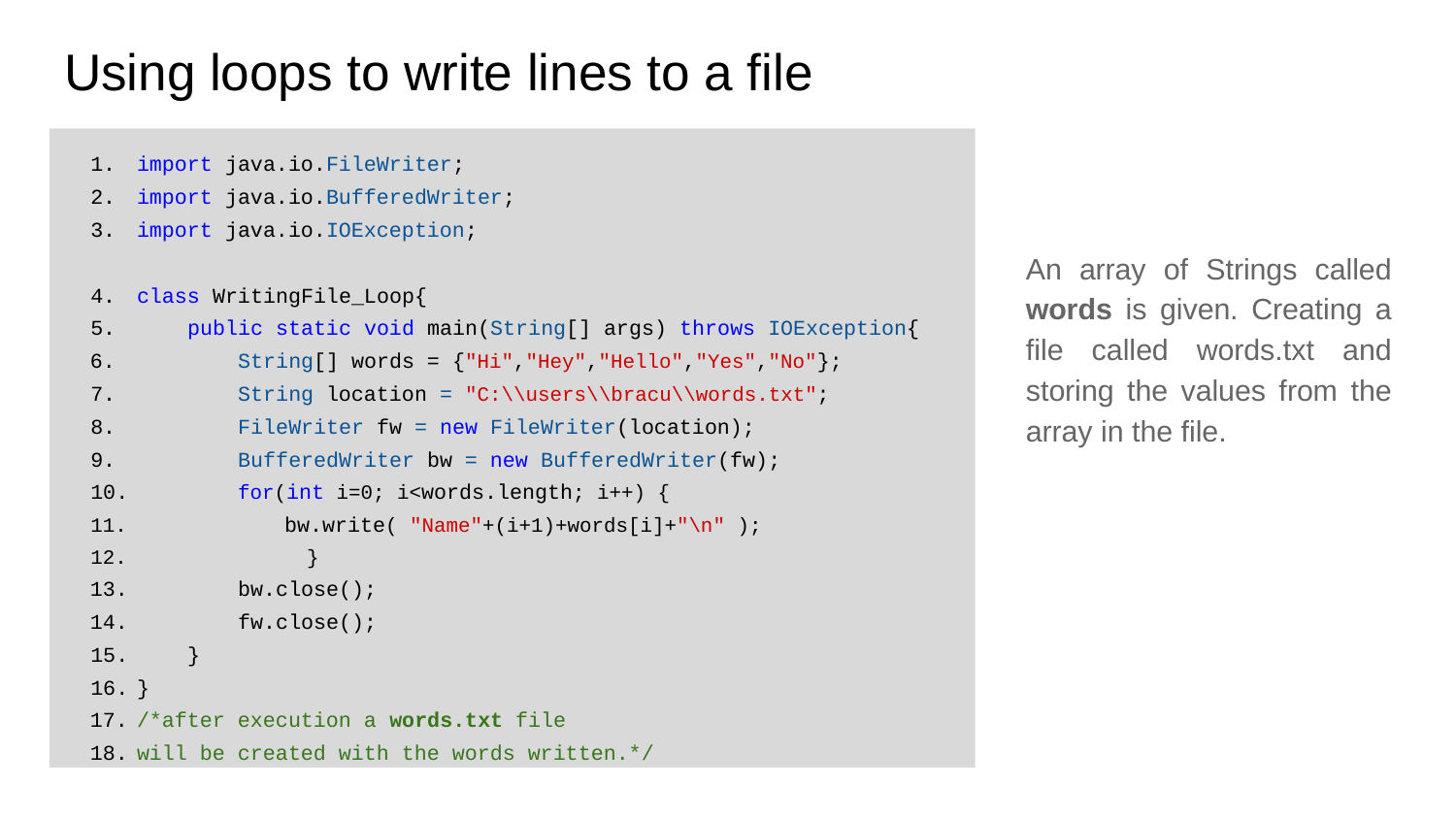

# Using loops to write lines to a file
import java.io.FileWriter;
import java.io.BufferedWriter;
import java.io.IOException;

class WritingFile_Loop{
    public static void main(String[] args) throws IOException{
        String[] words = {"Hi","Hey","Hello","Yes","No"};
        String location = "C:\\users\\bracu\\words.txt";
        FileWriter fw = new FileWriter(location);
        BufferedWriter bw = new BufferedWriter(fw);
        for(int i=0; i<words.length; i++) {
            bw.write( "Name"+(i+1)+words[i]+"\n" );
 	  }
        bw.close();
        fw.close();
    }
}
/*after execution a words.txt file
will be created with the words written.*/
An array of Strings called words is given. Creating a file called words.txt and storing the values from the array in the file.